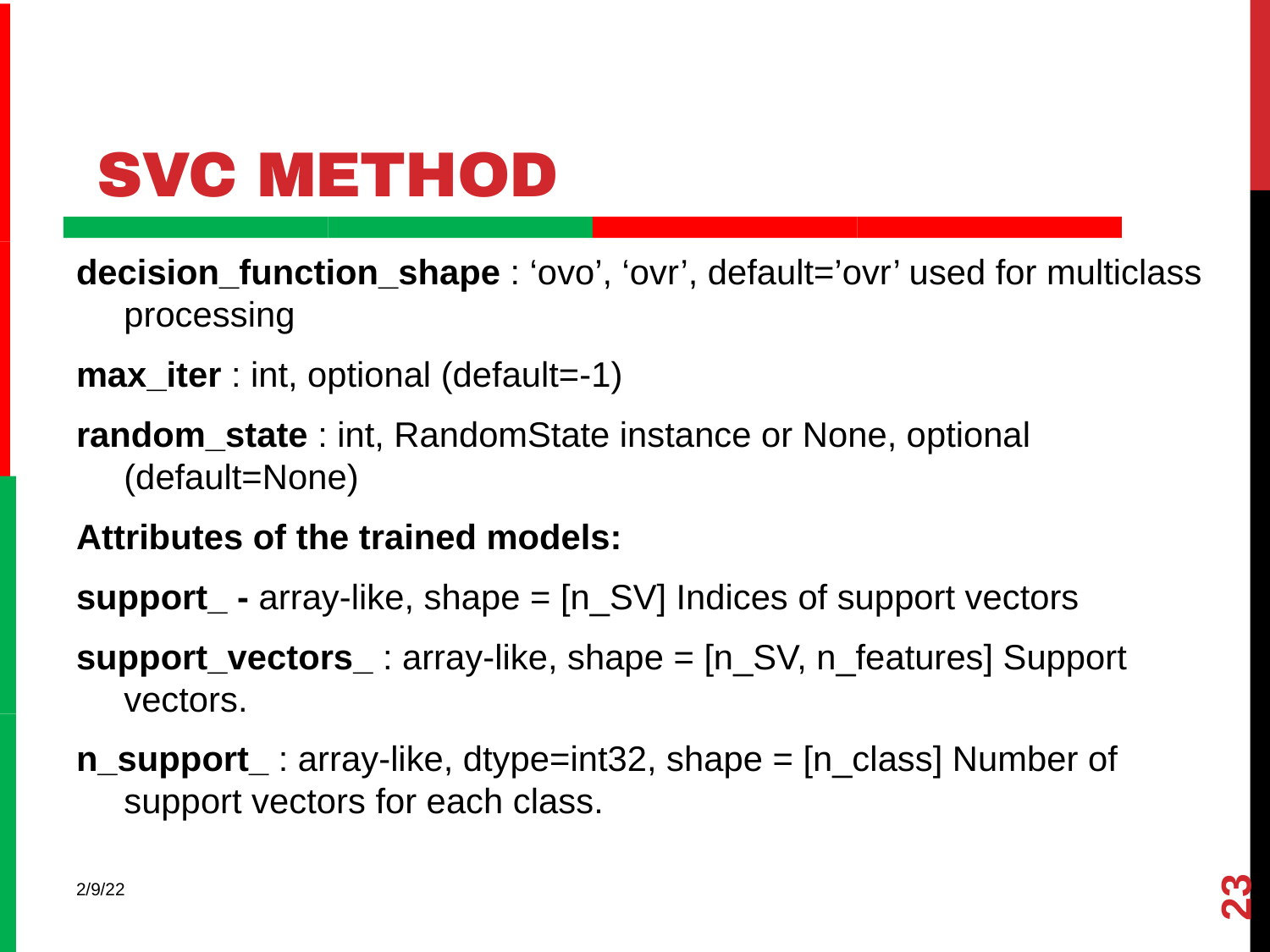

# sVC METHOD
decision_function_shape : ‘ovo’, ‘ovr’, default=’ovr’ used for multiclass processing
max_iter : int, optional (default=-1)
random_state : int, RandomState instance or None, optional (default=None)
Attributes of the trained models:
support_ - array-like, shape = [n_SV] Indices of support vectors
support_vectors_ : array-like, shape = [n_SV, n_features] Support vectors.
n_support_ : array-like, dtype=int32, shape = [n_class] Number of support vectors for each class.

23
2/9/22